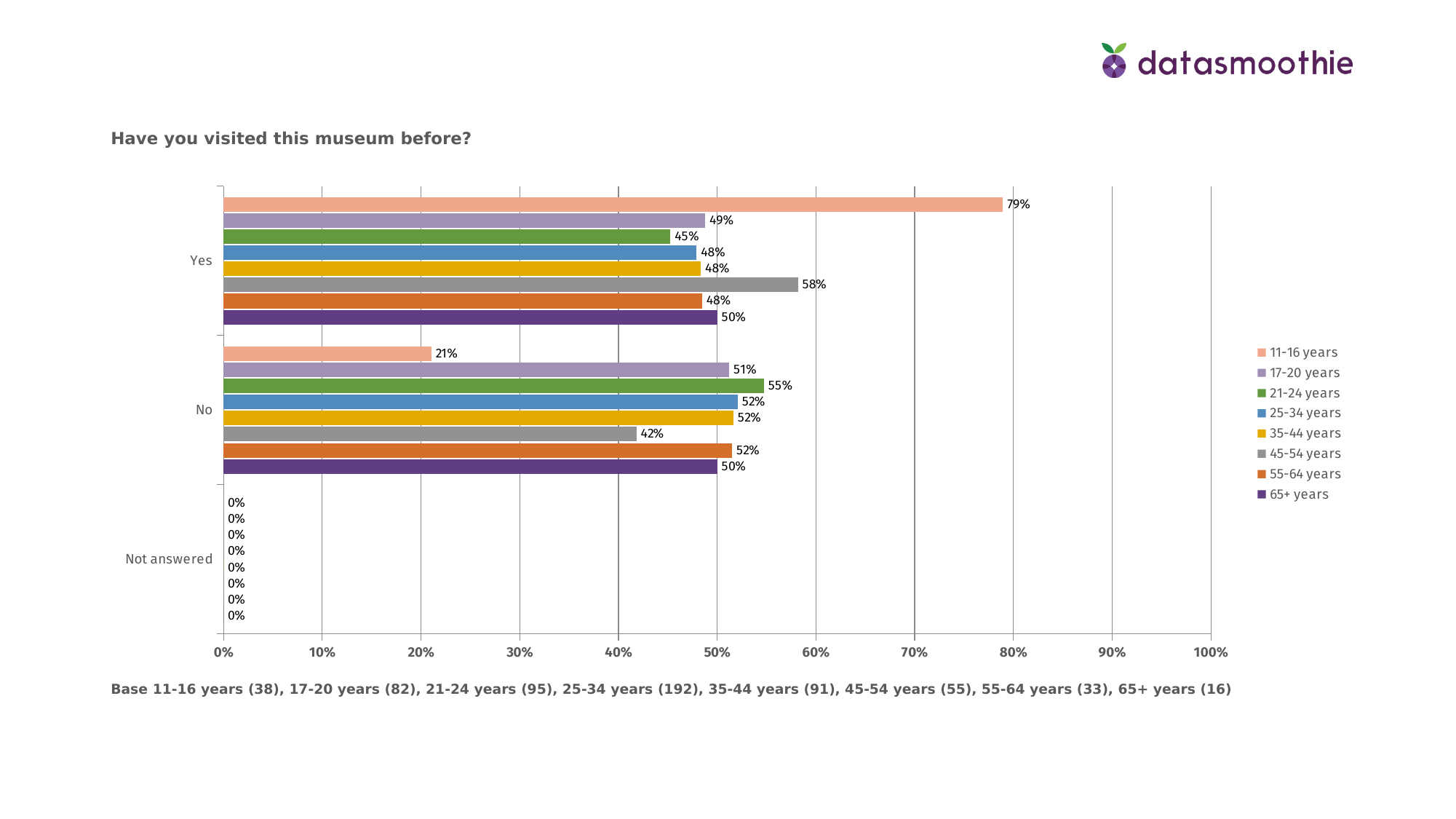

Have you visited this museum before?

### Chart

| Category | 65+ years | 55-64 years | 45-54 years | 35-44 years | 25-34 years | 21-24 years | 17-20 years | 11-16 years |
|---|---|---|---|---|---|---|---|---|
| Not answered | 0.0 | 0.0 | 0.0 | 0.0 | 0.0 | 0.0 | 0.0 | 0.0 |
| No | 0.5 | 0.5152 | 0.4182 | 0.5165 | 0.5207999999999999 | 0.5474 | 0.5122 | 0.21050000000000002 |
| Yes | 0.5 | 0.48479999999999995 | 0.5818 | 0.48350000000000004 | 0.4792 | 0.4526 | 0.4878 | 0.7895 |
Base 11-16 years (38), 17-20 years (82), 21-24 years (95), 25-34 years (192), 35-44 years (91), 45-54 years (55), 55-64 years (33), 65+ years (16)